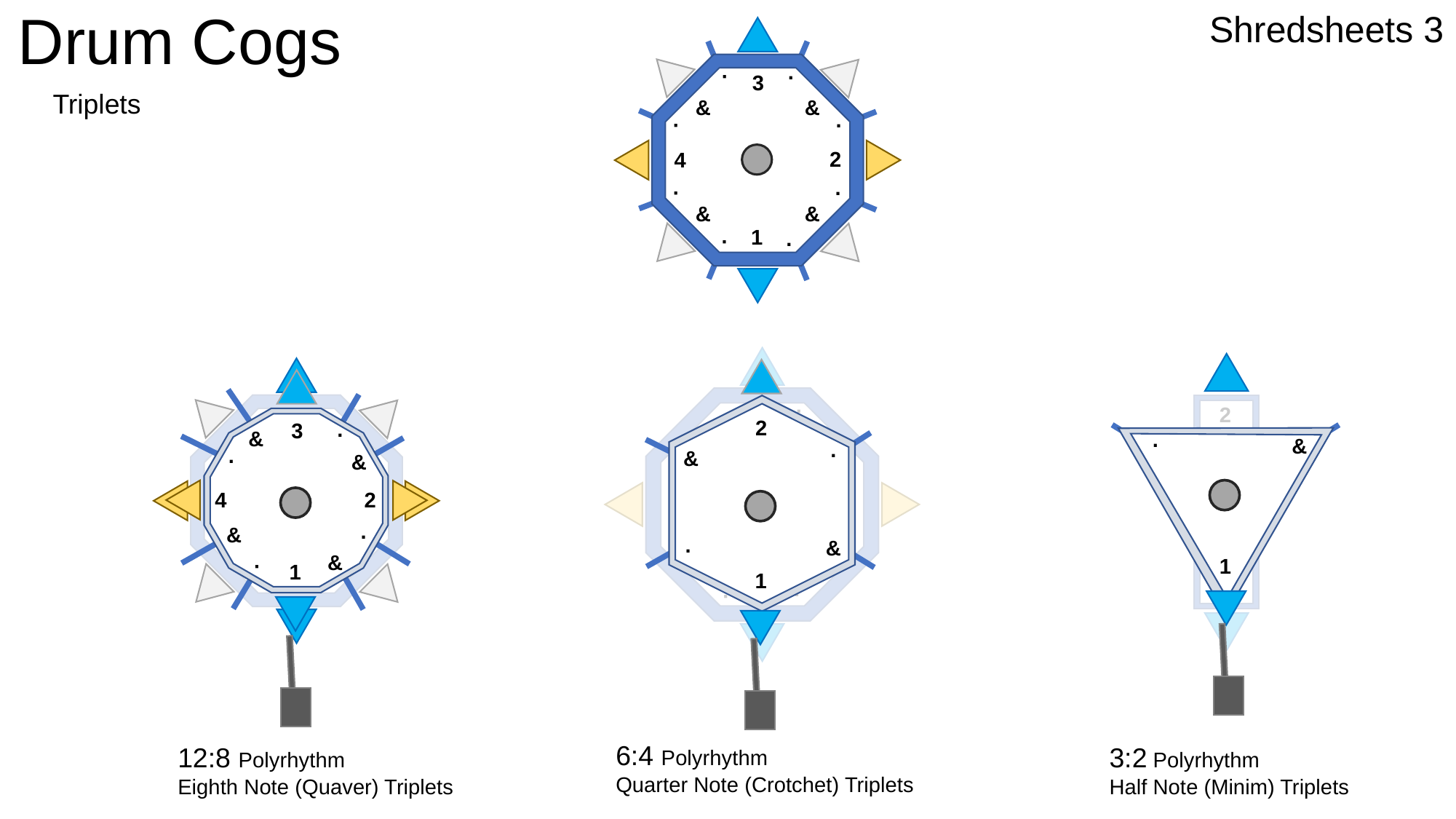

# Drum Cogs

.
.
.
.

3
.
.
.
.
&
&
&
&
2
4

1

Triplets

.
.
.
.

3
.
.
.
.
&
&
&
&
4
2

1

2
.

&

.
&
1

.

&

1

2

1

.
.
.
.

3
.
.
.
.
&
&
&
&
4
2

1

.
3
&
.
&
4
2

.
&
&
1
.

6:4 Polyrhythm
Quarter Note (Crotchet) Triplets
12:8 Polyrhythm
Eighth Note (Quaver) Triplets
3:2 Polyrhythm
Half Note (Minim) Triplets